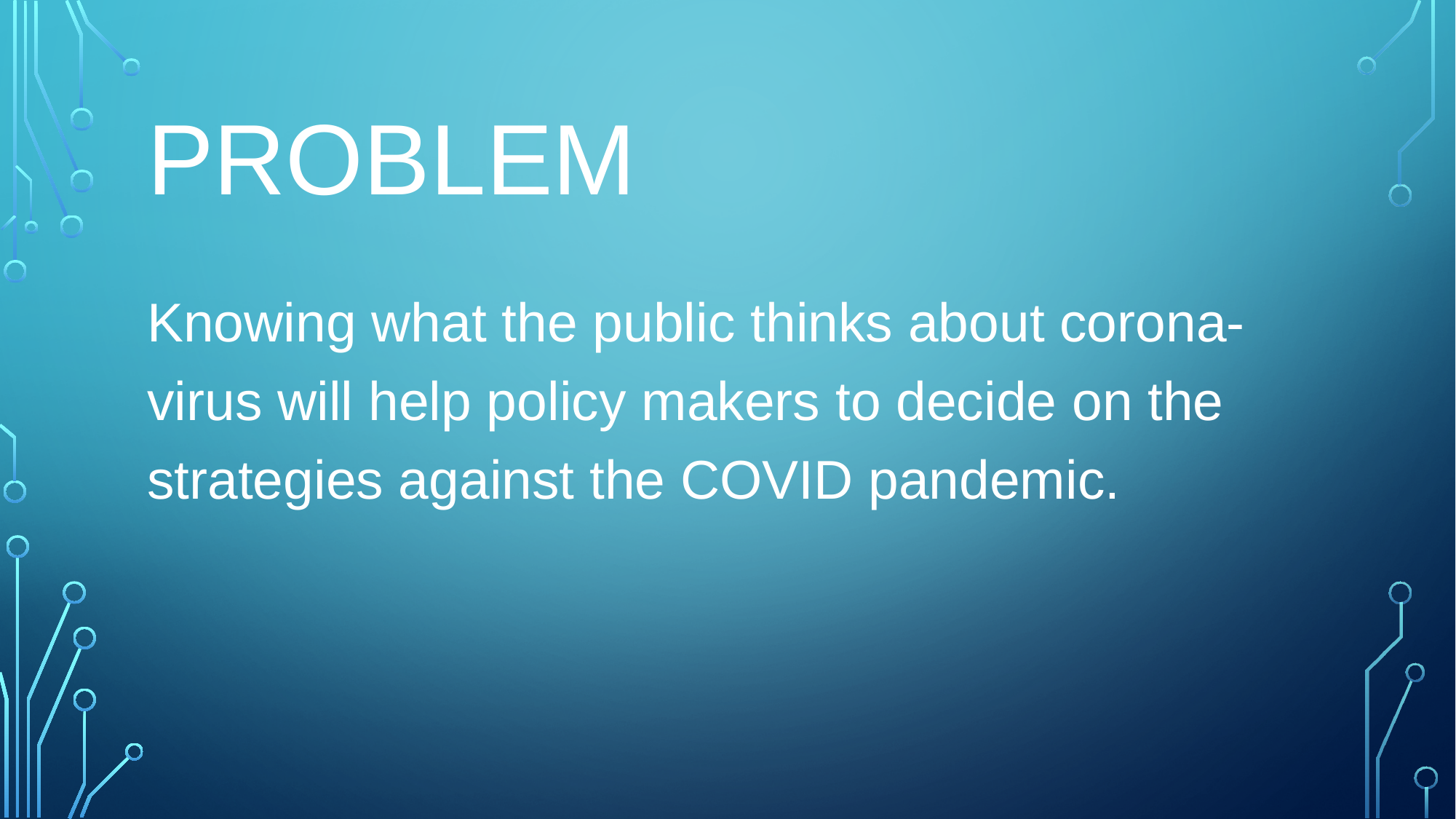

# Problem
Knowing what the public thinks about corona-virus will help policy makers to decide on the strategies against the COVID pandemic.